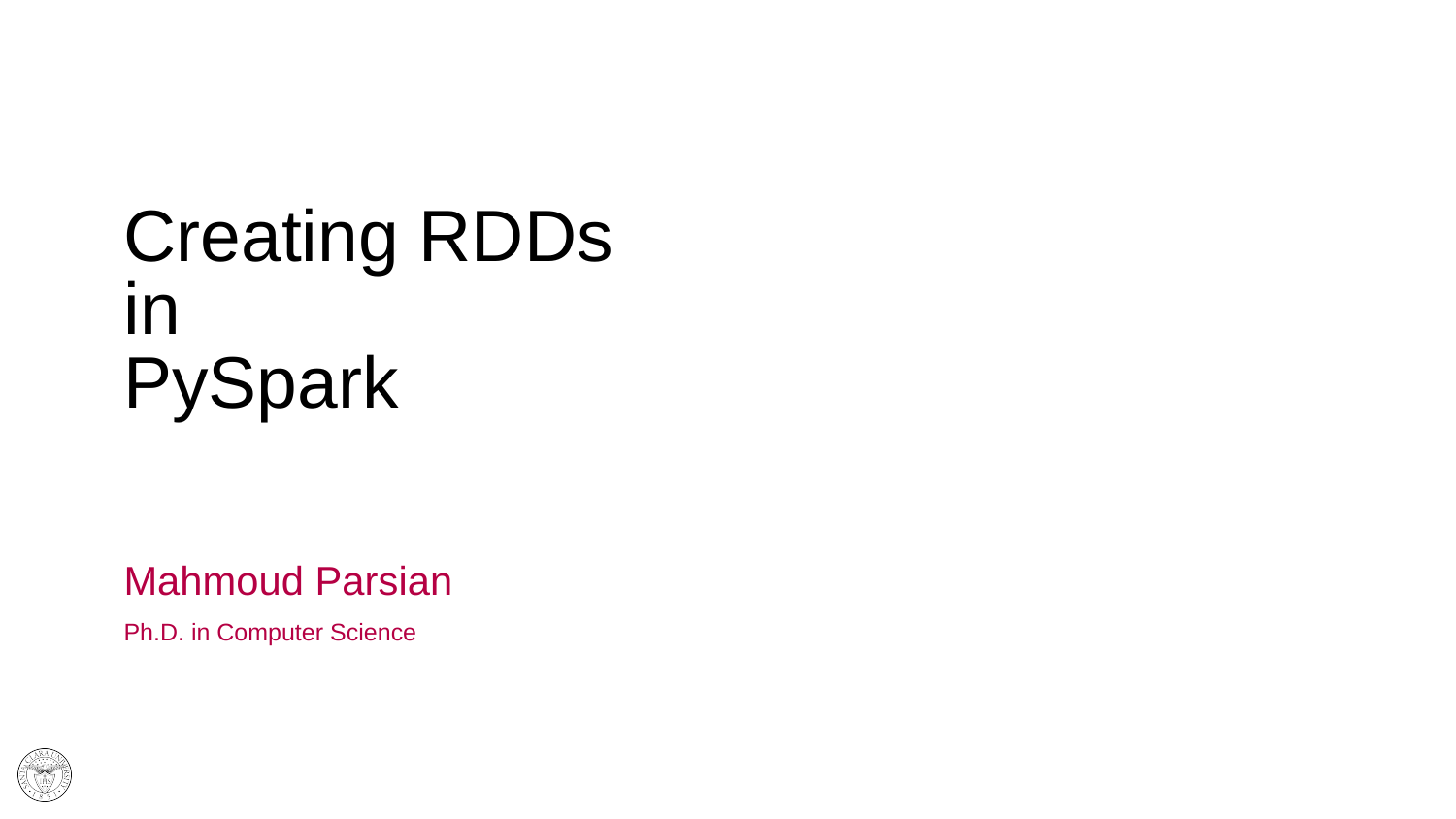

# Creating RDDs in PySpark
Mahmoud Parsian
Ph.D. in Computer Science